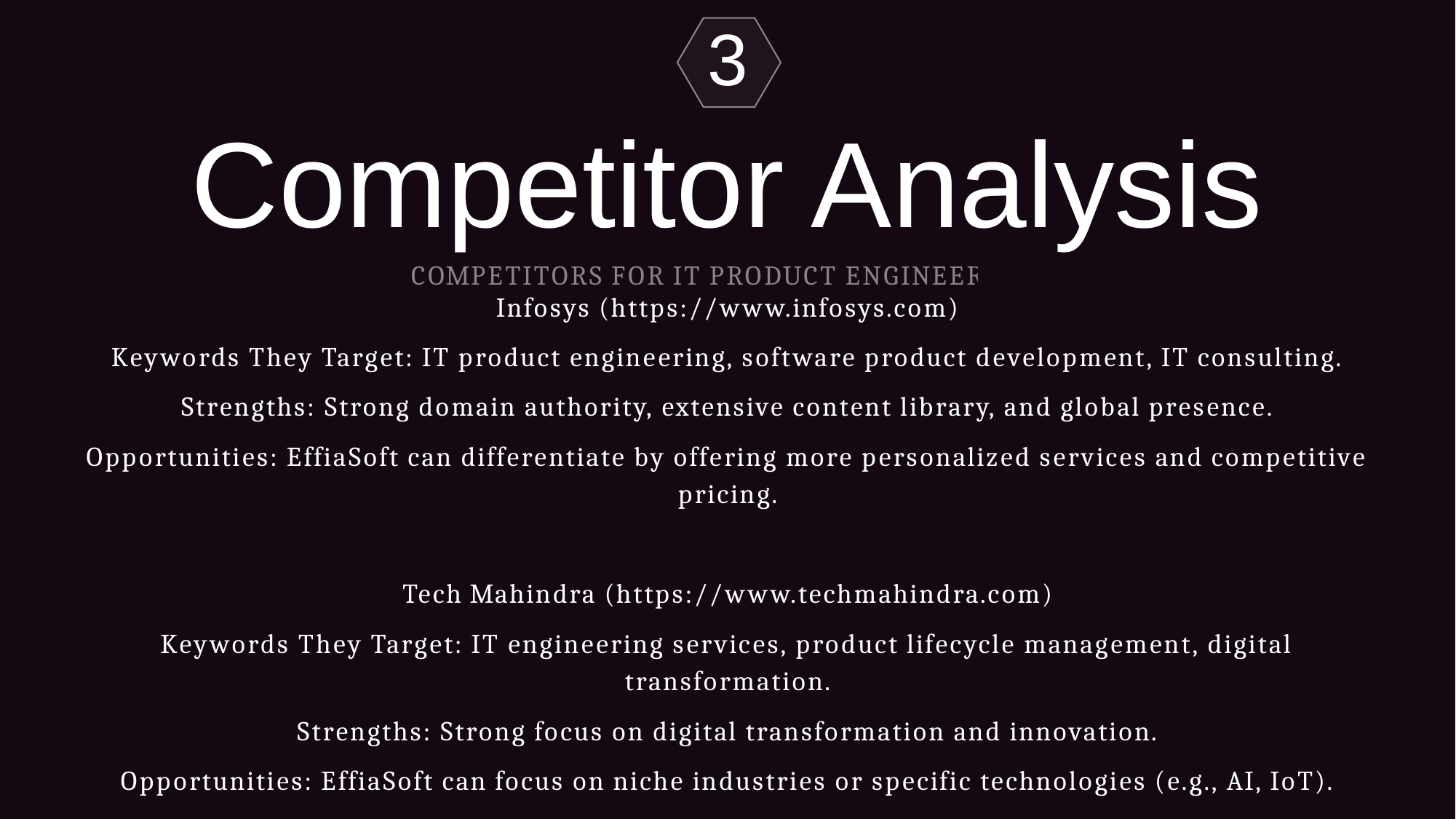

3

Competitor Analysis
COMPETITORS FOR IT PRODUCT ENGINEERING:
Infosys (https://www.infosys.com)
Keywords They Target: IT product engineering, software product development, IT consulting.
Strengths: Strong domain authority, extensive content library, and global presence.
Opportunities: EffiaSoft can differentiate by offering more personalized services and competitive pricing.

Tech Mahindra (https://www.techmahindra.com)
Keywords They Target: IT engineering services, product lifecycle management, digital transformation.
Strengths: Strong focus on digital transformation and innovation.
Opportunities: EffiaSoft can focus on niche industries or specific technologies (e.g., AI, IoT).